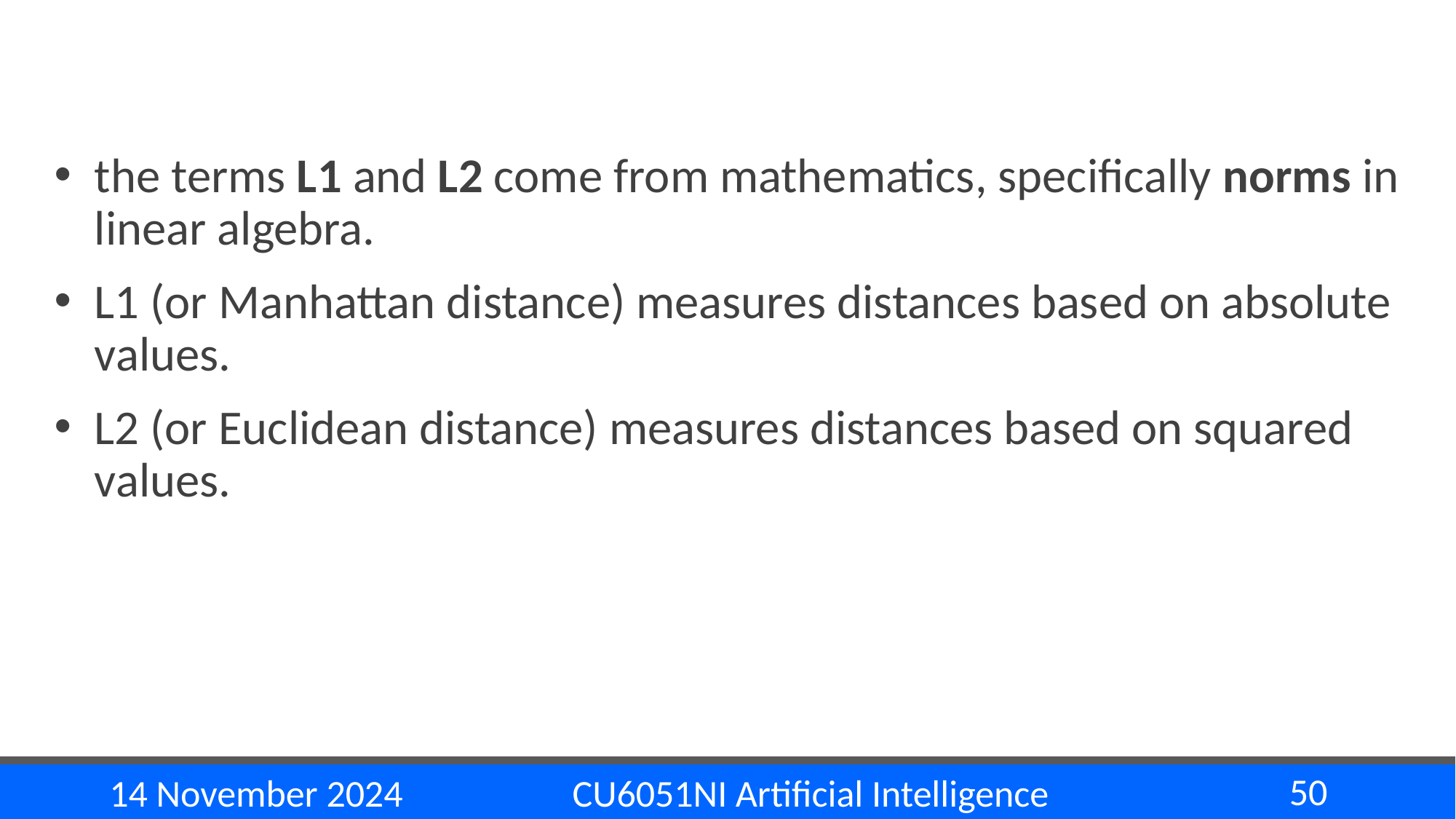

#
the terms L1 and L2 come from mathematics, specifically norms in linear algebra.
L1 (or Manhattan distance) measures distances based on absolute values.
L2 (or Euclidean distance) measures distances based on squared values.
50
CU6051NI Artificial Intelligence
14 November 2024